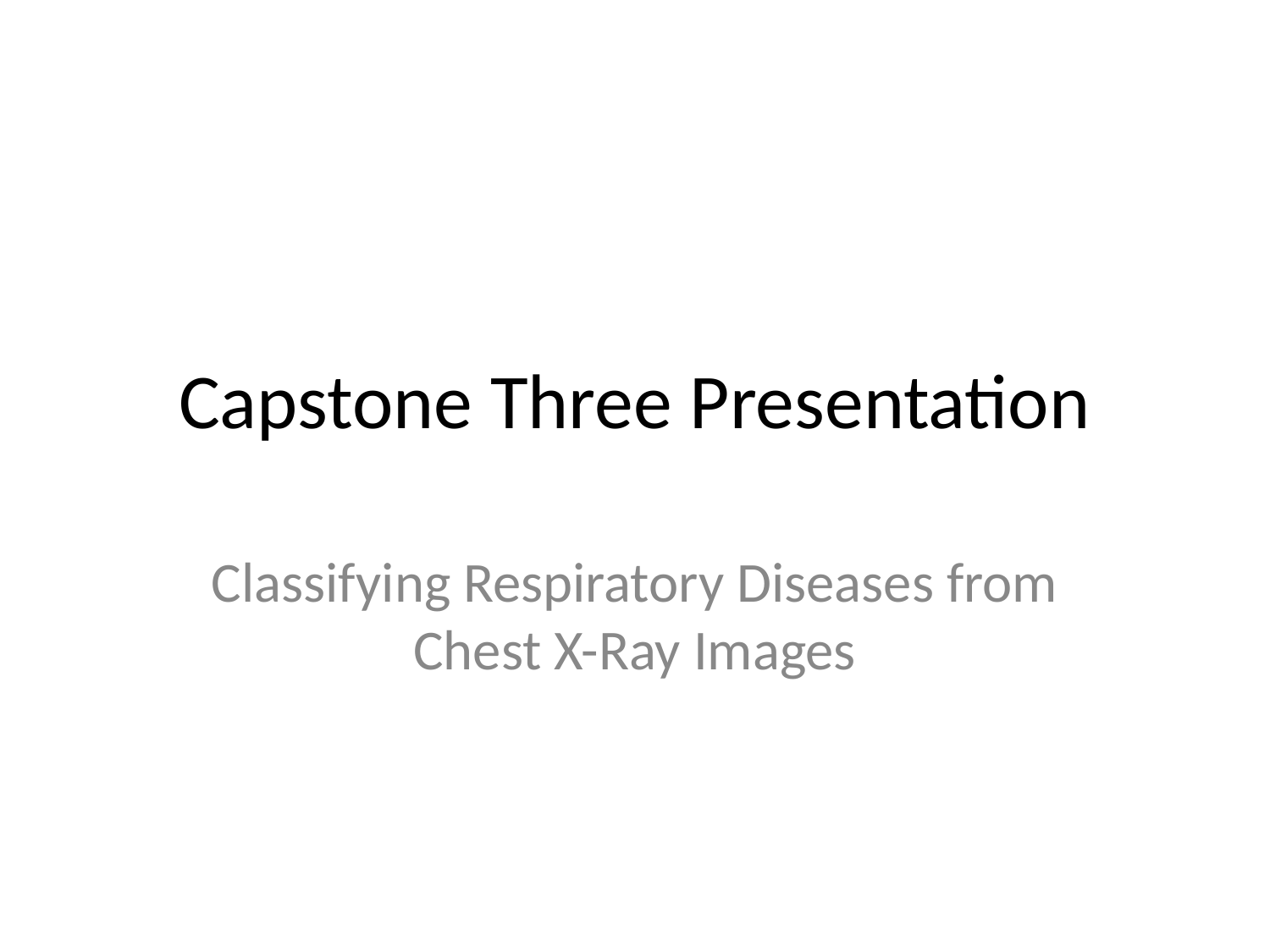

# Capstone Three Presentation
Classifying Respiratory Diseases from Chest X-Ray Images